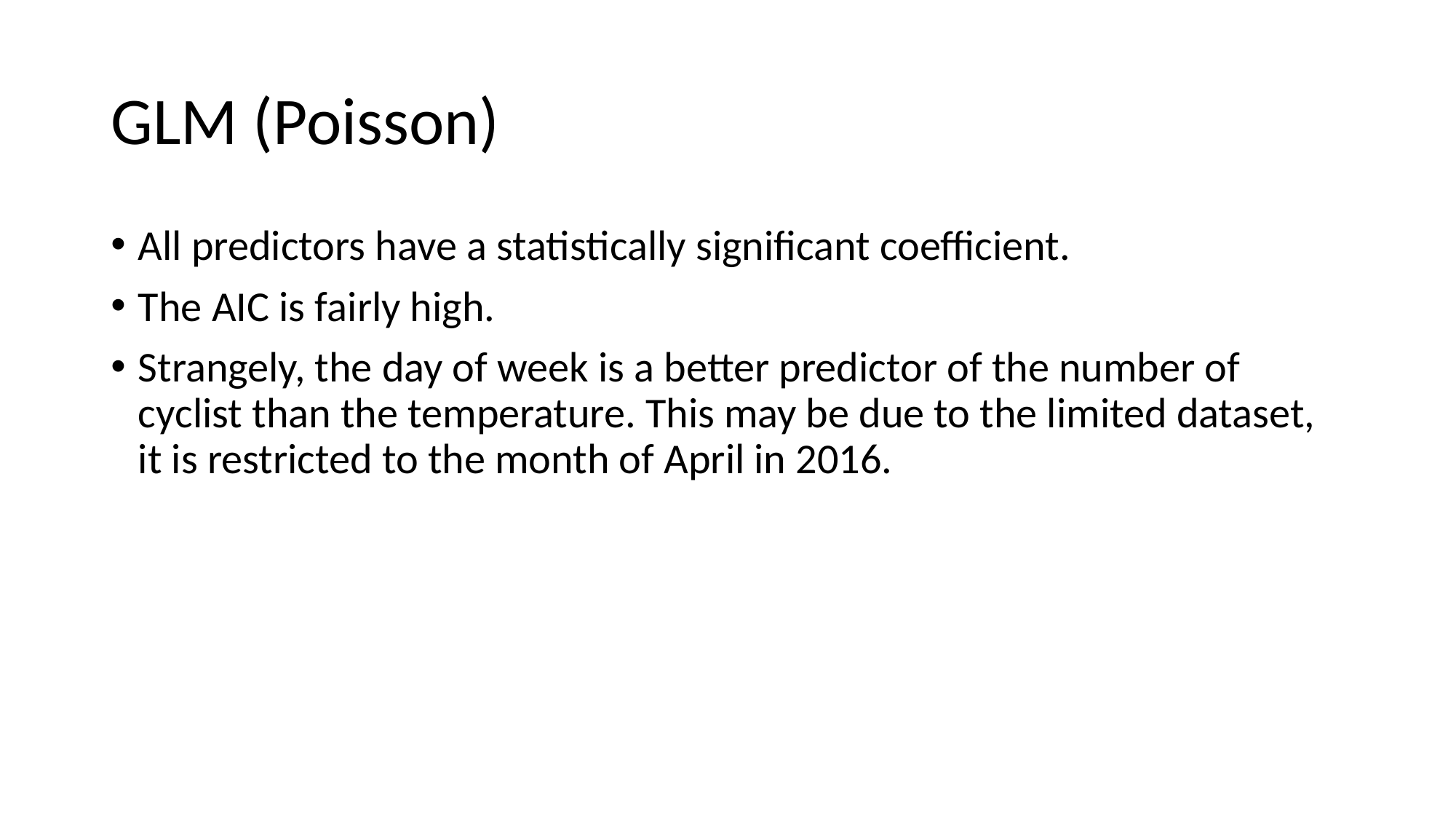

# GLM (Poisson)
All predictors have a statistically significant coefficient.
The AIC is fairly high.
Strangely, the day of week is a better predictor of the number of cyclist than the temperature. This may be due to the limited dataset, it is restricted to the month of April in 2016.